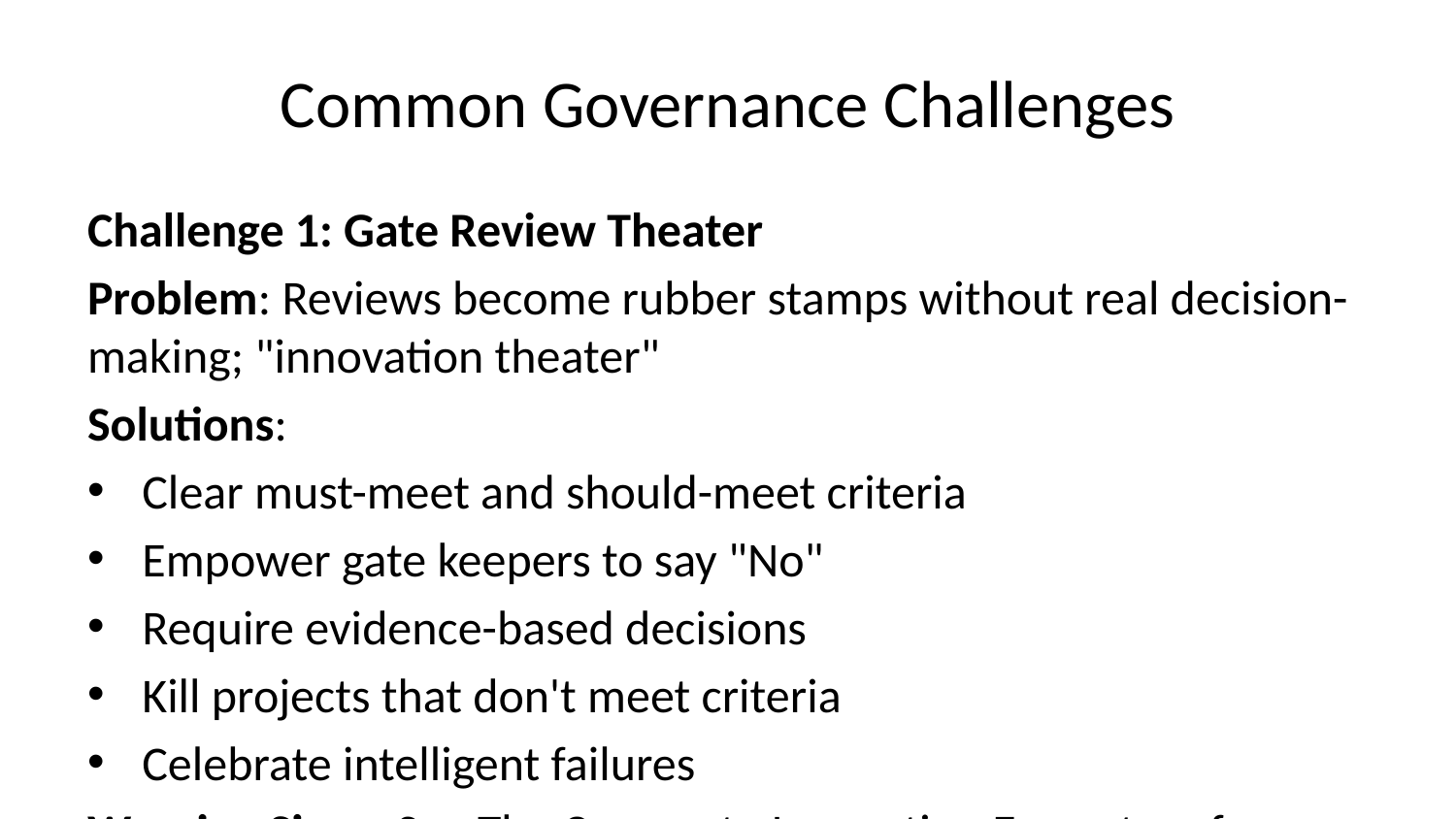

# Common Governance Challenges
Challenge 1: Gate Review Theater
Problem: Reviews become rubber stamps without real decision-making; "innovation theater"
Solutions:
Clear must-meet and should-meet criteria
Empower gate keepers to say "No"
Require evidence-based decisions
Kill projects that don't meet criteria
Celebrate intelligent failures
Warning Signs: See The Corporate Innovation Ecosystem for common patterns of innovation theater - programs that sit at the edge of business without real power or impact. Innovation Case Studies > Alexion Pharmaceuticals shows how to ensure strategic backing instead of theater.